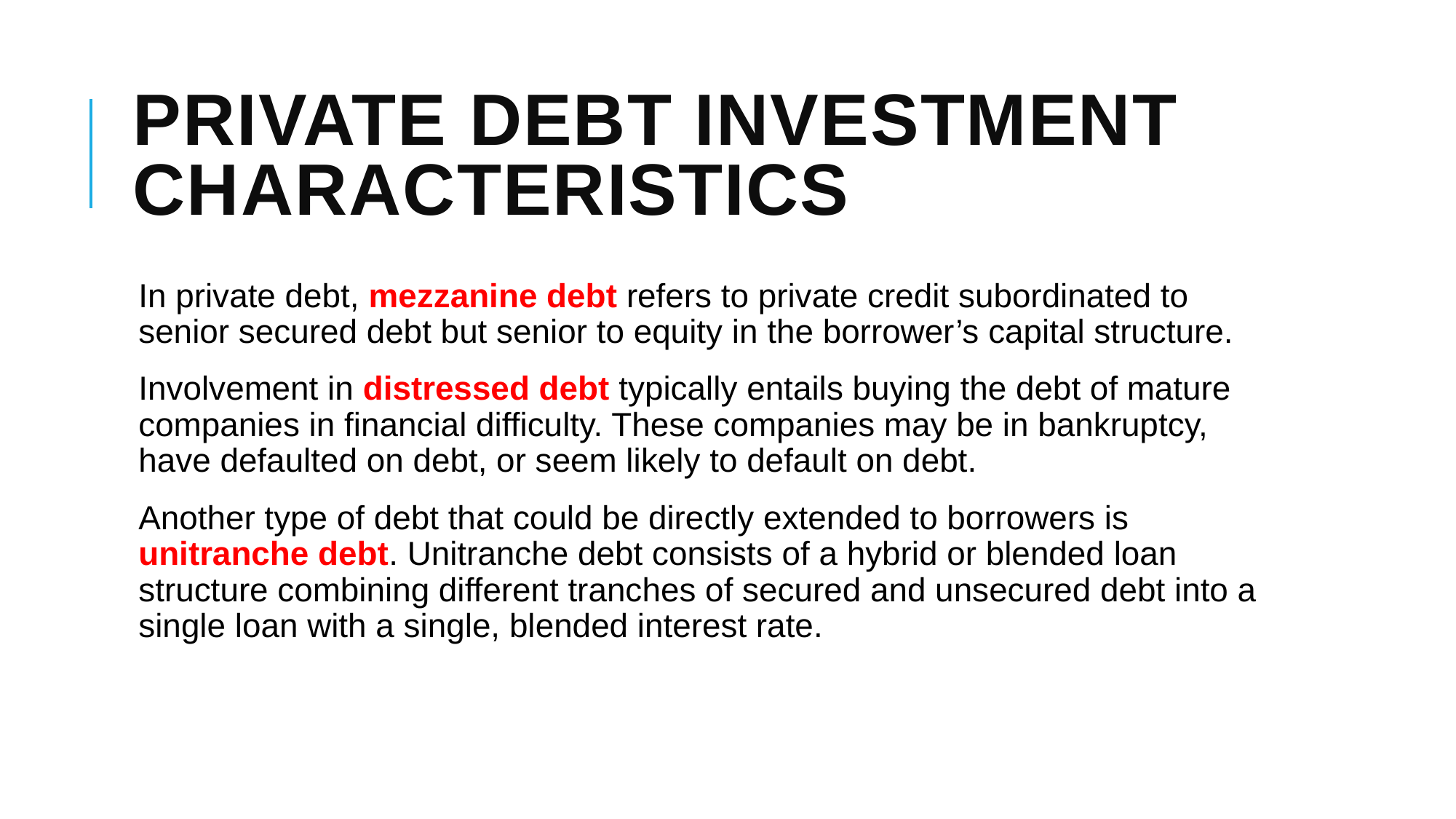

# PRIVATE DEBT INVESTMENT CHARACTERISTICS
In private debt, mezzanine debt refers to private credit subordinated to senior secured debt but senior to equity in the borrower’s capital structure.
Involvement in distressed debt typically entails buying the debt of mature companies in financial difficulty. These companies may be in bankruptcy, have defaulted on debt, or seem likely to default on debt.
Another type of debt that could be directly extended to borrowers is unitranche debt. Unitranche debt consists of a hybrid or blended loan structure combining different tranches of secured and unsecured debt into a single loan with a single, blended interest rate.